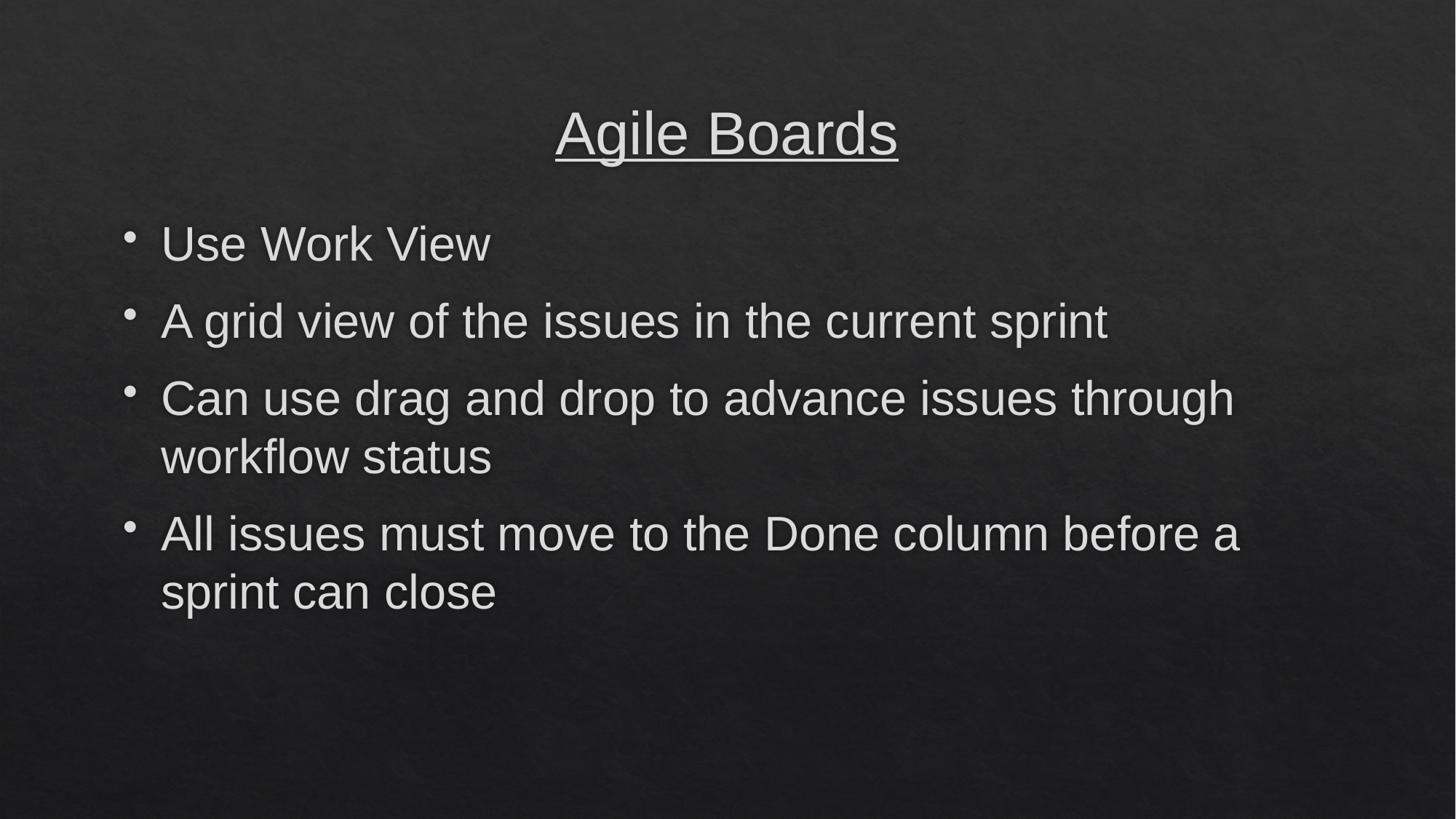

# Agile Boards
Use Work View
A grid view of the issues in the current sprint
Can use drag and drop to advance issues through workflow status
All issues must move to the Done column before a sprint can close